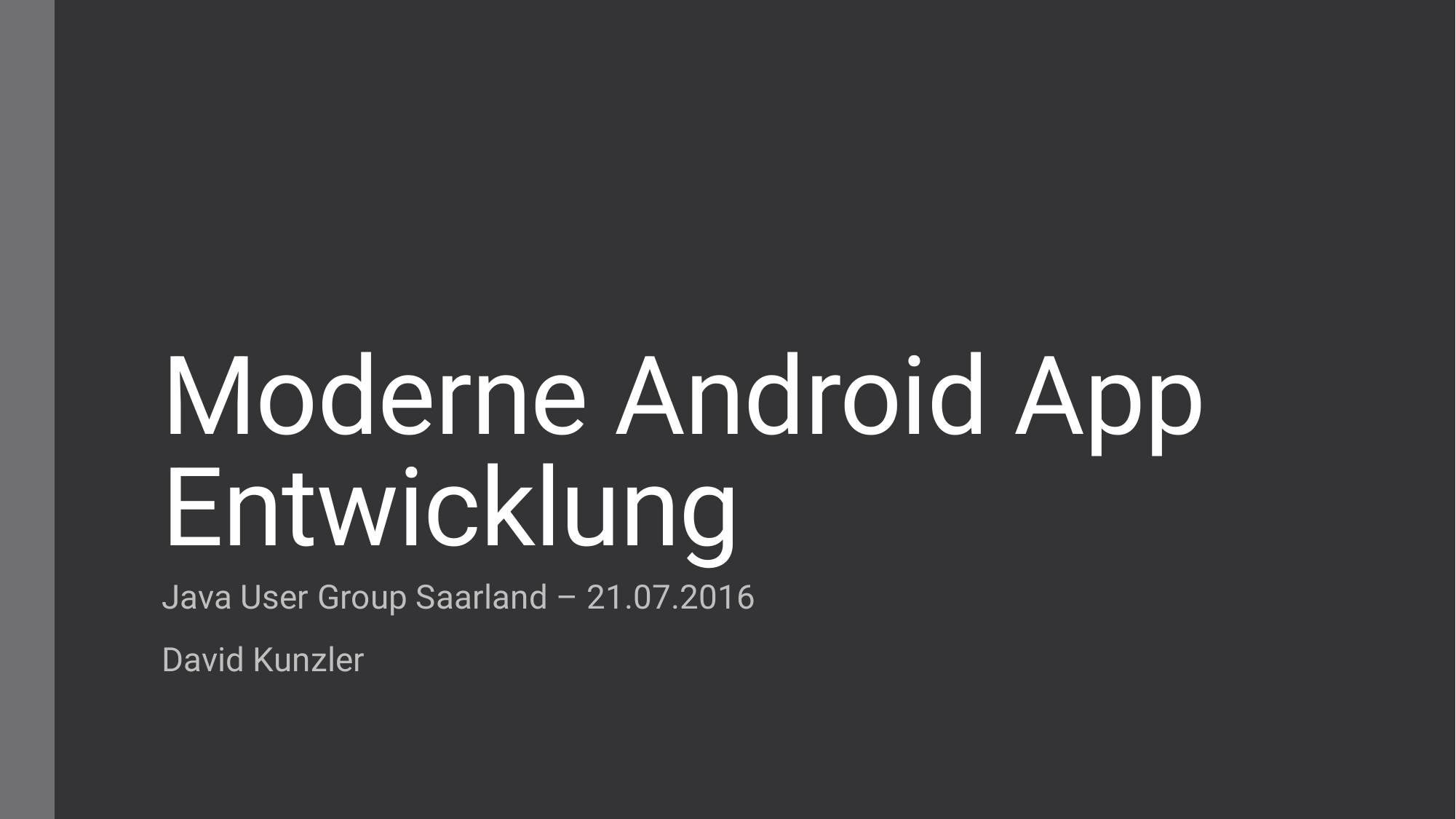

# Moderne Android App Entwicklung
Java User Group Saarland – 21.07.2016
David Kunzler